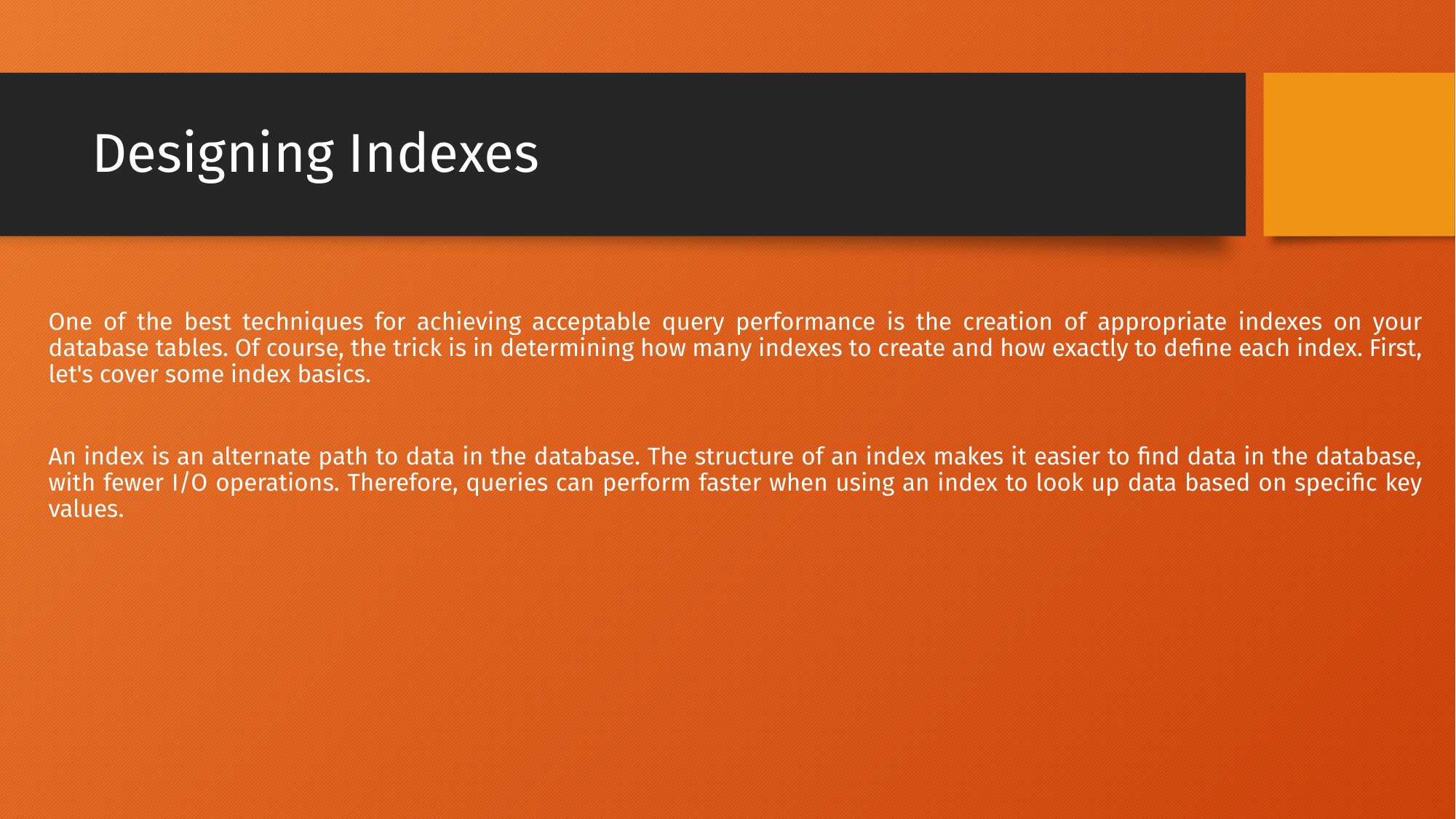

# Designing Indexes

One of the best techniques for achieving acceptable query performance is the creation of appropriate indexes on your database tables. Of course, the trick is in determining how many indexes to create and how exactly to define each index. First, let's cover some index basics.

An index is an alternate path to data in the database. The structure of an index makes it easier to find data in the database, with fewer I/O operations. Therefore, queries can perform faster when using an index to look up data based on specific key values.